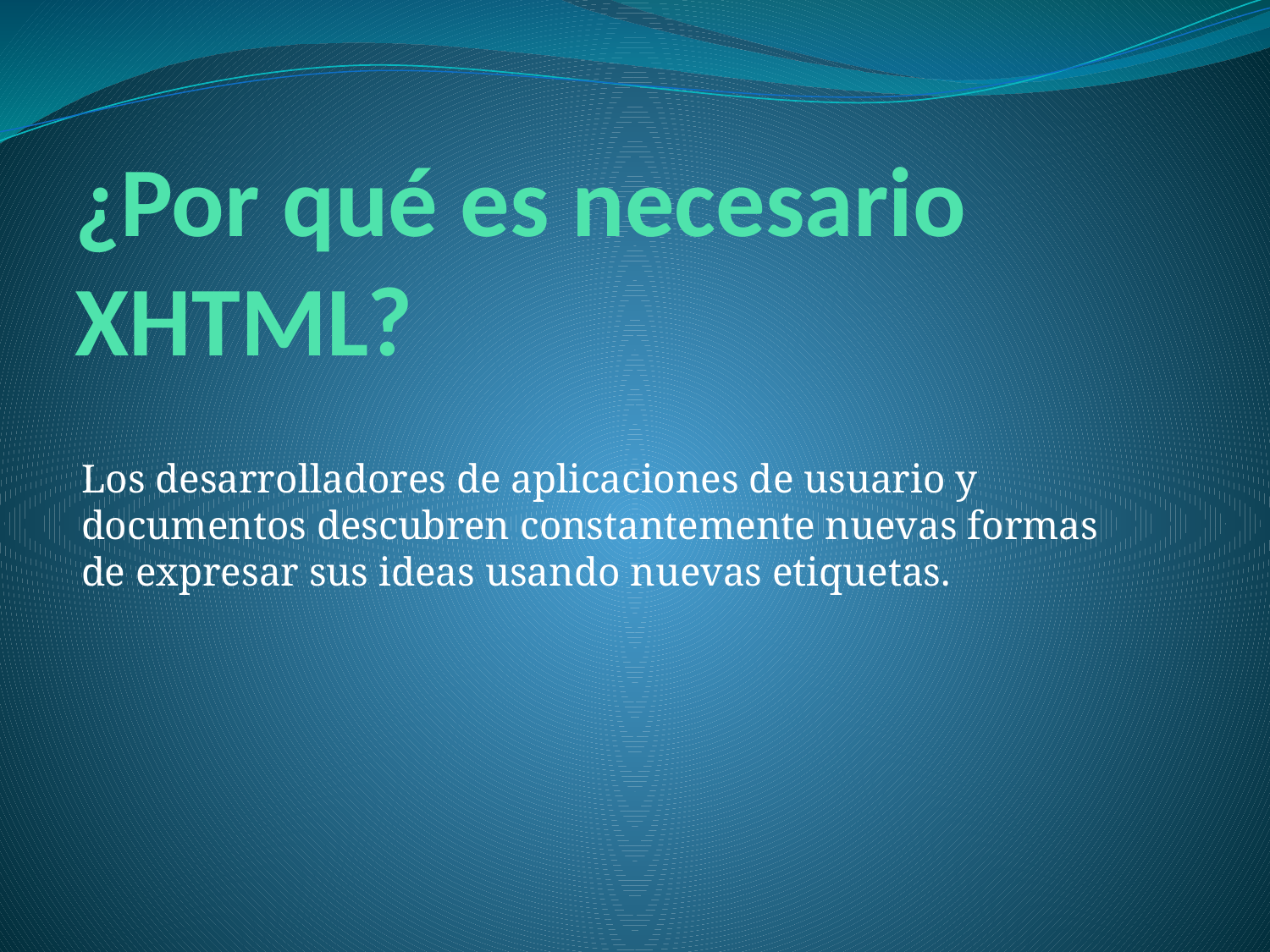

# ¿Por qué es necesario XHTML?
Los desarrolladores de aplicaciones de usuario y documentos descubren constantemente nuevas formas de expresar sus ideas usando nuevas etiquetas.